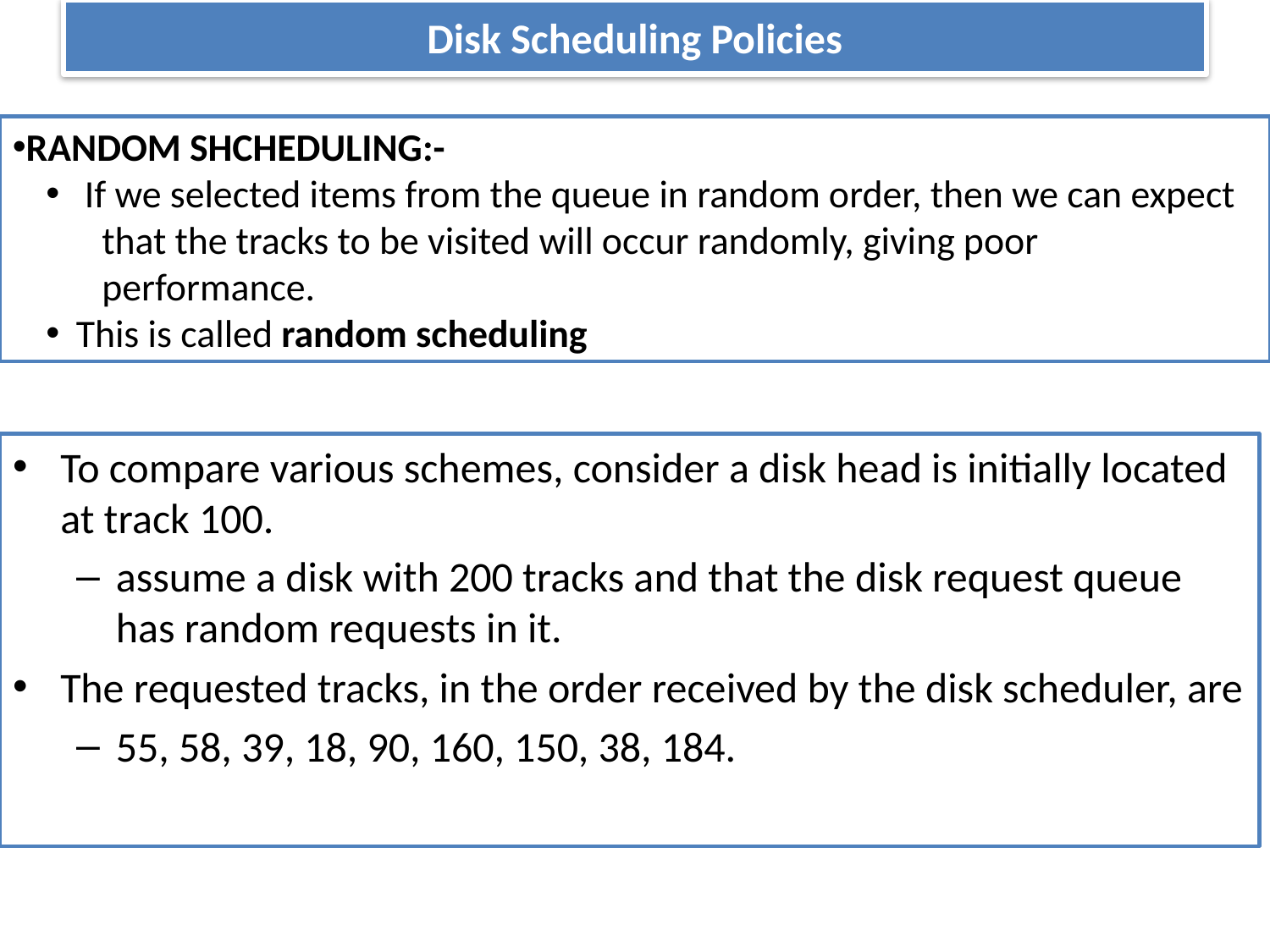

# Disk Scheduling Policies
RANDOM SHCHEDULING:-
 If we selected items from the queue in random order, then we can expect
   that the tracks to be visited will occur randomly, giving poor
   performance.
This is called random scheduling
To compare various schemes, consider a disk head is initially located at track 100.
assume a disk with 200 tracks and that the disk request queue has random requests in it.
The requested tracks, in the order received by the disk scheduler, are
55, 58, 39, 18, 90, 160, 150, 38, 184.